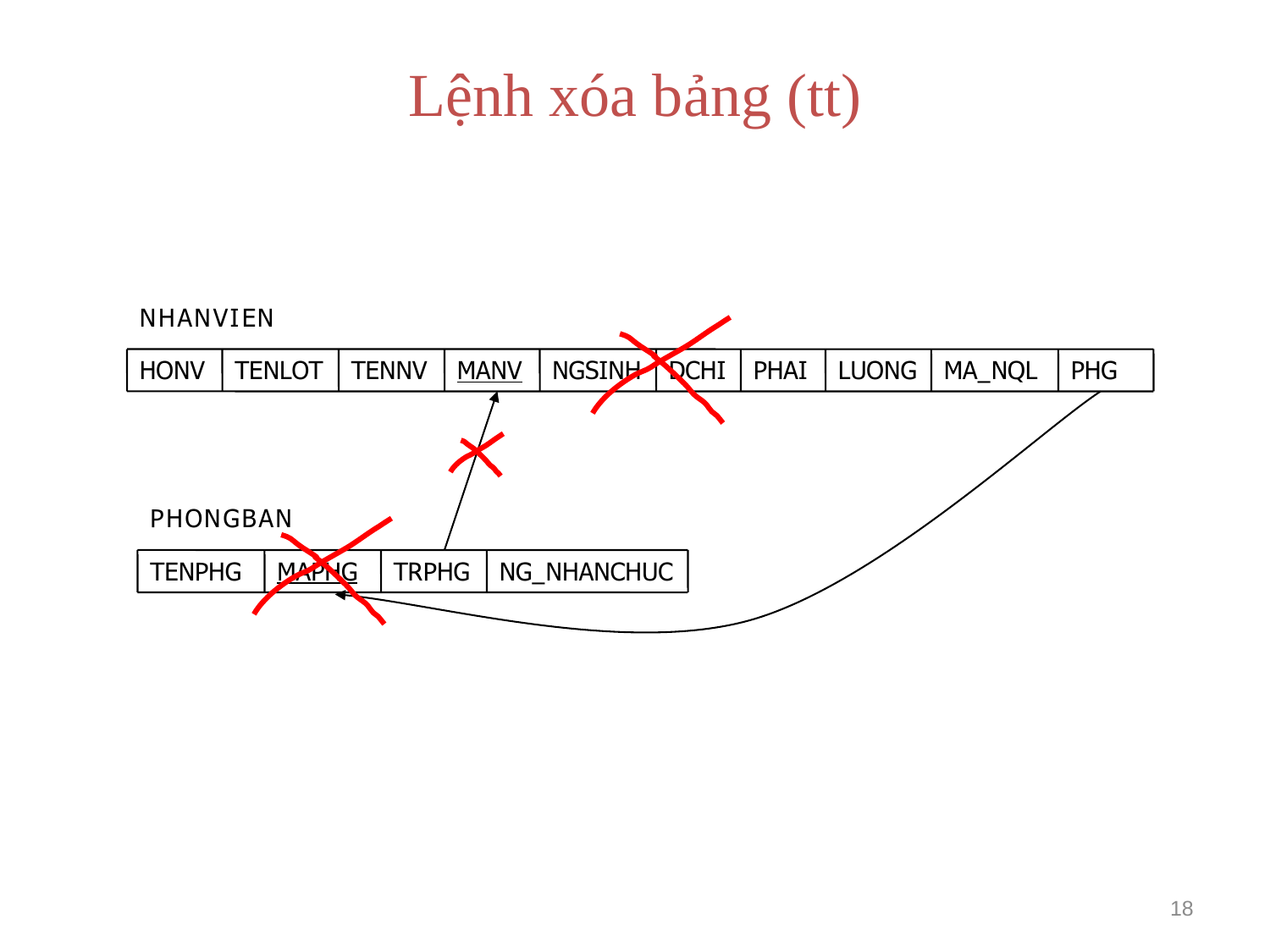

# Lệnh xóa bảng (tt)
NHANVIEN

HONV

TENLOT
TENNV
MANV
NGSINH
DCHI
PHAI
LUONG
MA_NQL
PHG

PHONGBAN

TENPHG

MAPHG

TRPHG

NG_NHANCHUC

18